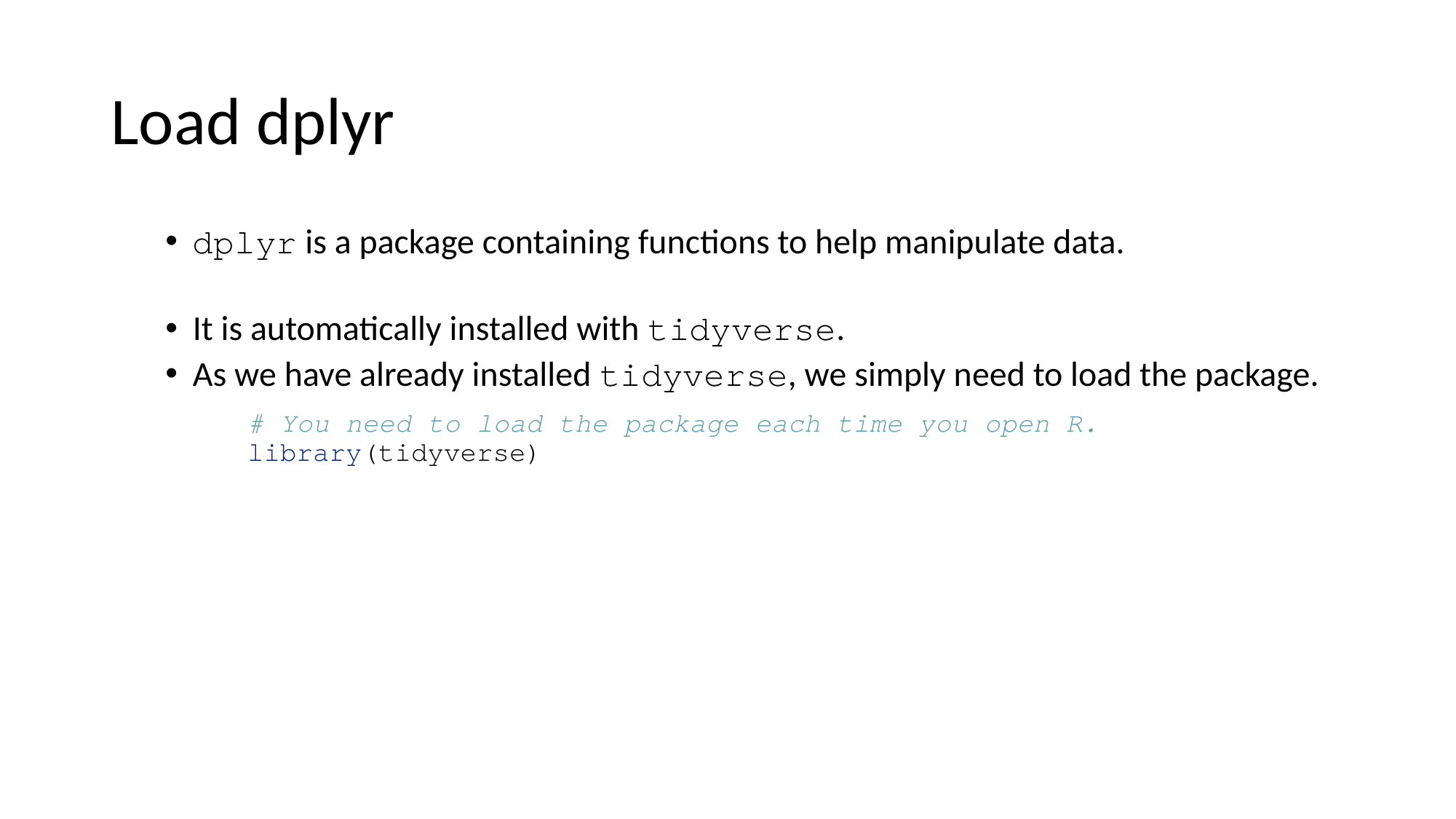

# Load dplyr
dplyr is a package containing functions to help manipulate data.
It is automatically installed with tidyverse.
As we have already installed tidyverse, we simply need to load the package.
# You need to load the package each time you open R. library(tidyverse)